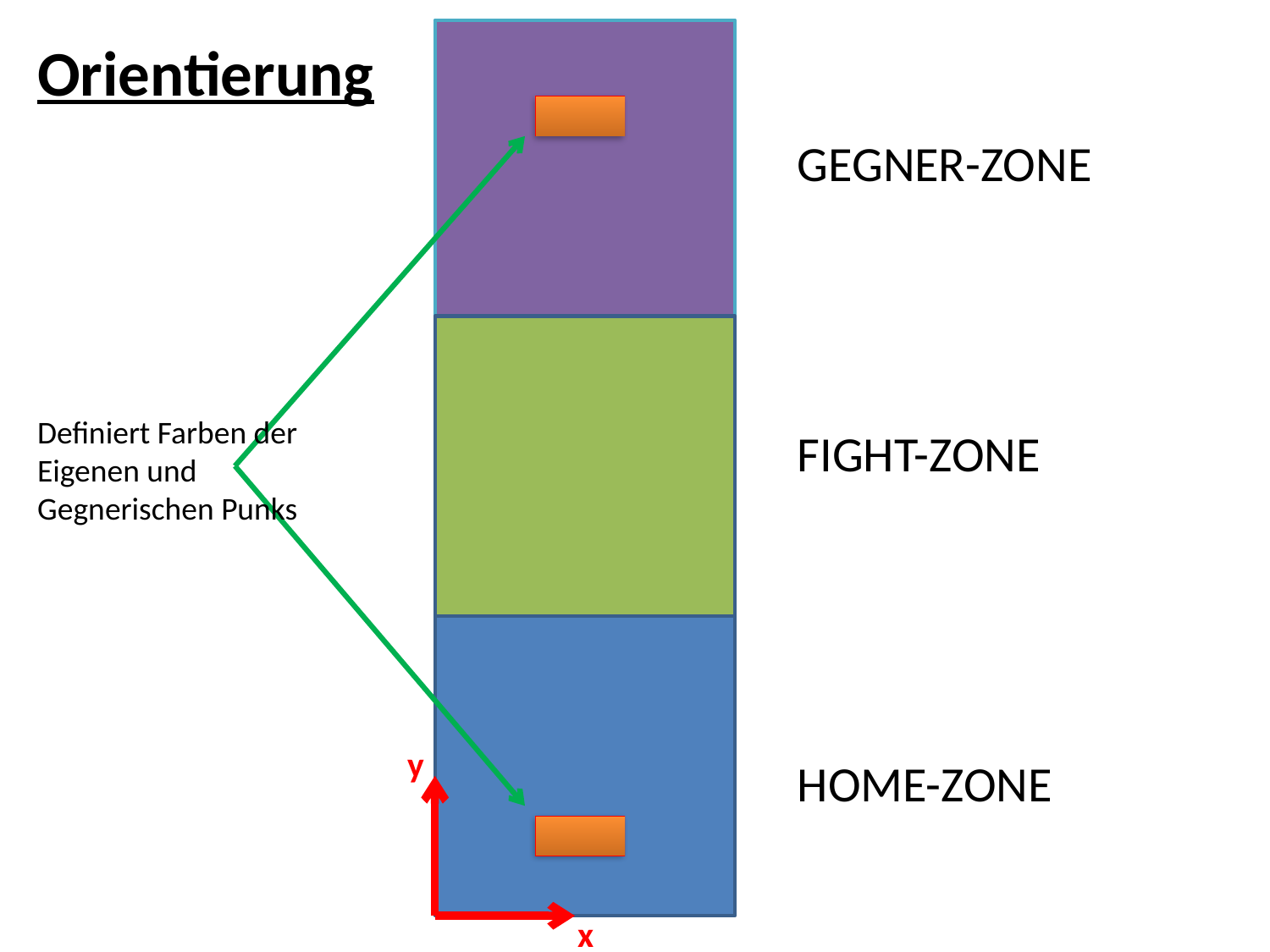

Orientierung

GEGNER-ZONE

Definiert Farben der Eigenen und Gegnerischen Punks
FIGHT-ZONE

y
HOME-ZONE

x